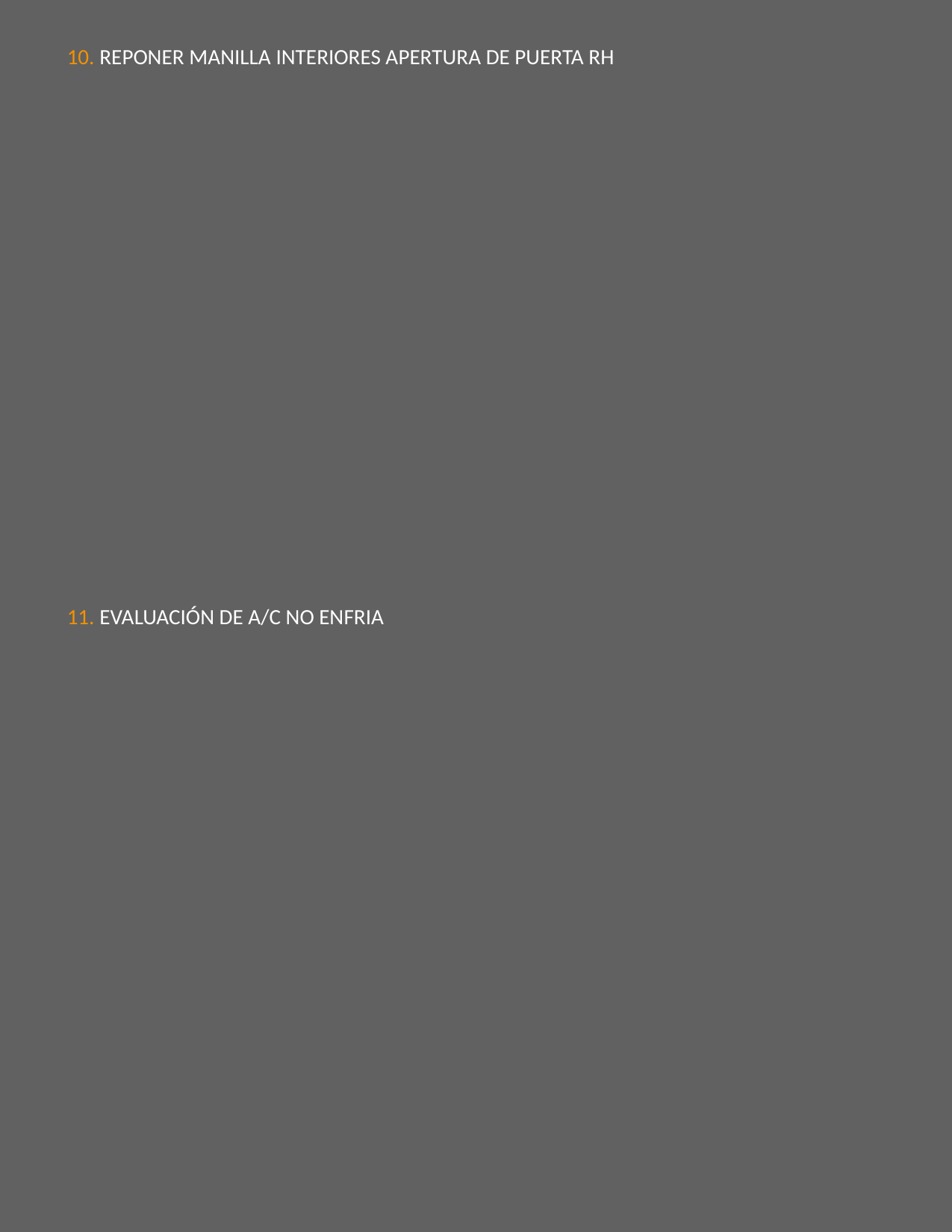

10. REPONER MANILLA INTERIORES APERTURA DE PUERTA RH
11. EVALUACIÓN DE A/C NO ENFRIA